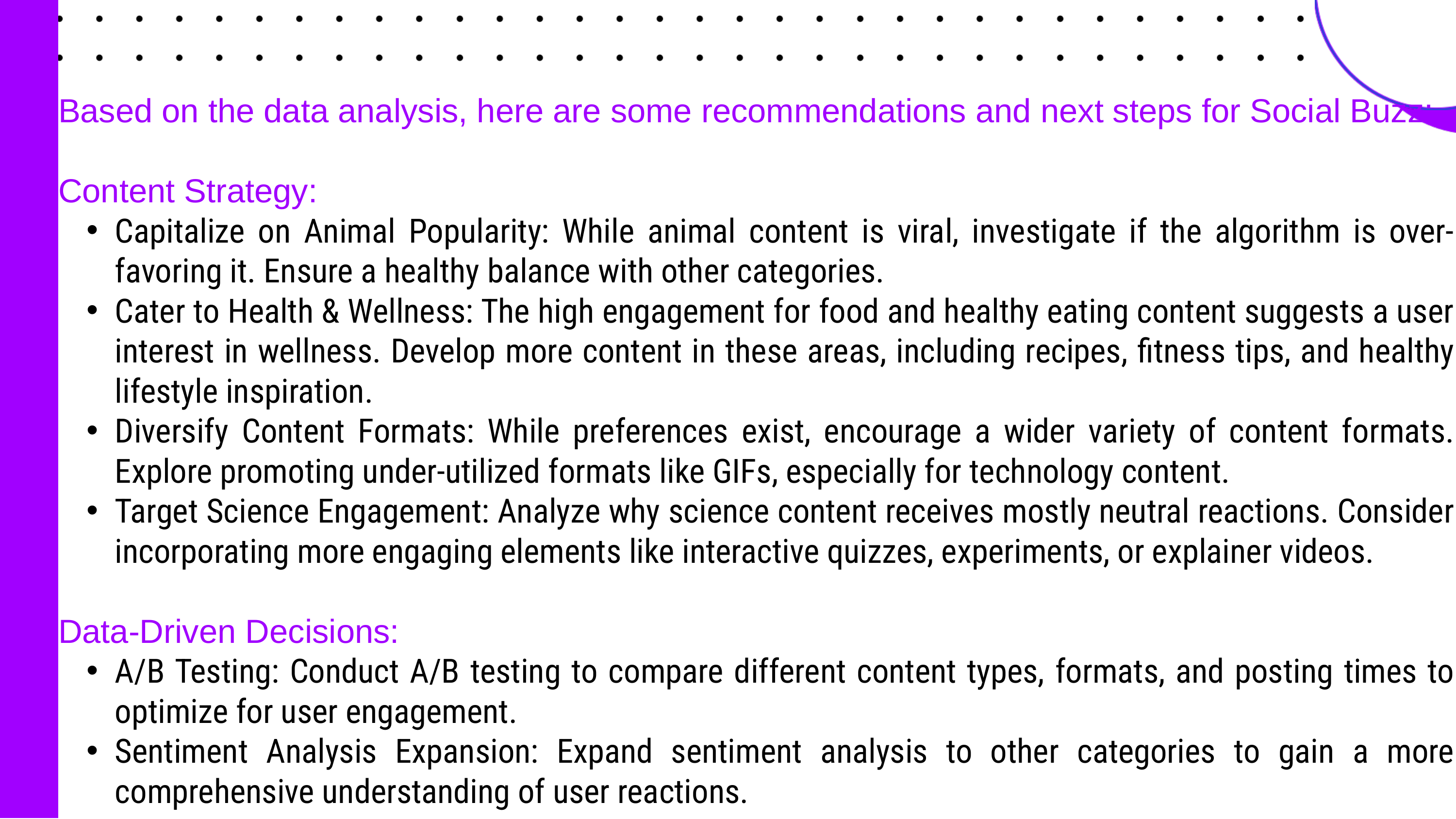

Based on the data analysis, here are some recommendations and next steps for Social Buzz:

Content Strategy:
Capitalize on Animal Popularity: While animal content is viral, investigate if the algorithm is over-favoring it. Ensure a healthy balance with other categories.
Cater to Health & Wellness: The high engagement for food and healthy eating content suggests a user interest in wellness. Develop more content in these areas, including recipes, fitness tips, and healthy lifestyle inspiration.
Diversify Content Formats: While preferences exist, encourage a wider variety of content formats. Explore promoting under-utilized formats like GIFs, especially for technology content.
Target Science Engagement: Analyze why science content receives mostly neutral reactions. Consider incorporating more engaging elements like interactive quizzes, experiments, or explainer videos.

Data-Driven Decisions:
A/B Testing: Conduct A/B testing to compare different content types, formats, and posting times to optimize for user engagement.
Sentiment Analysis Expansion: Expand sentiment analysis to other categories to gain a more comprehensive understanding of user reactions.